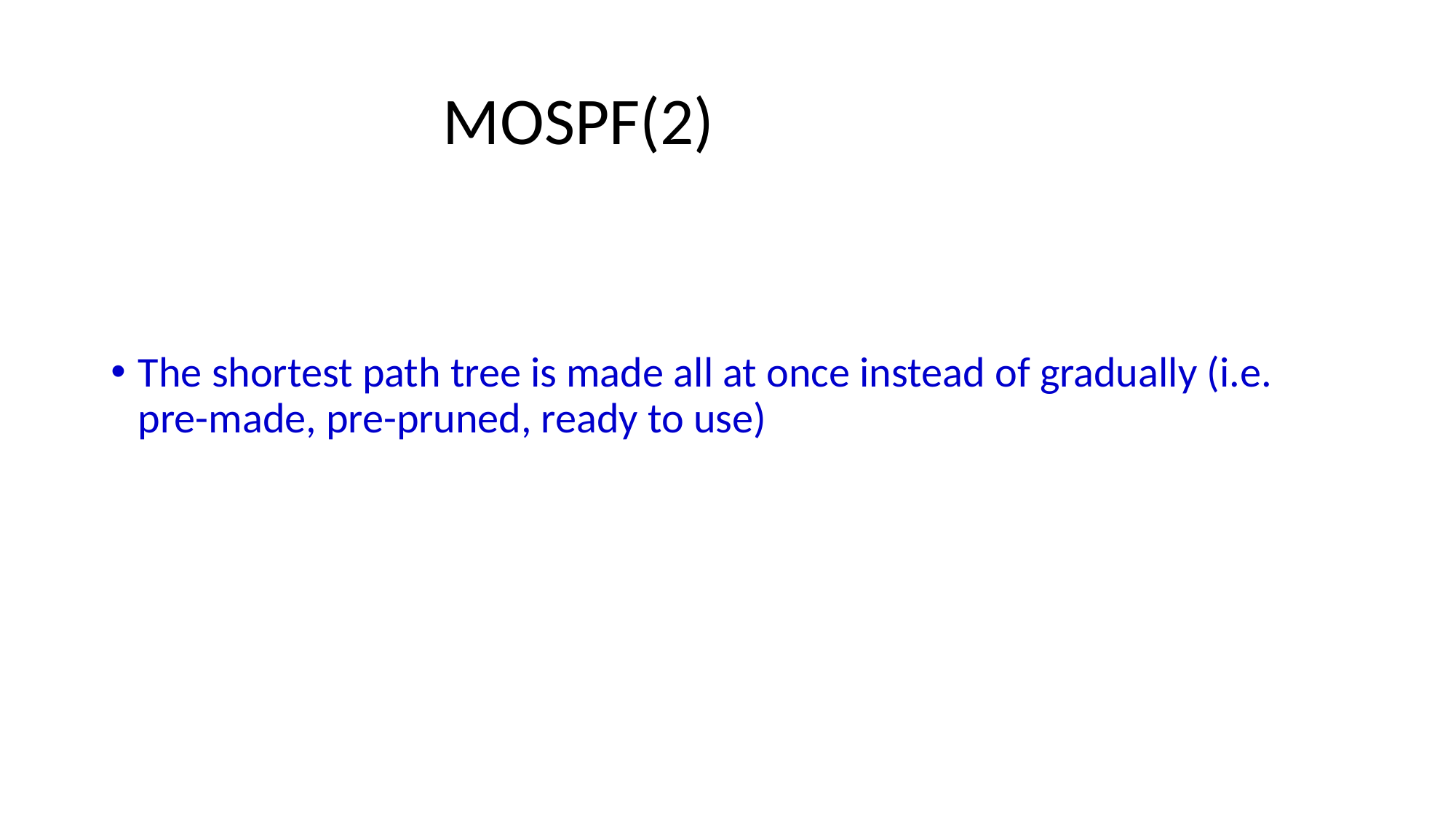

# MOSPF(2)

The shortest path tree is made all at once instead of gradually (i.e. pre-made, pre-pruned, ready to use)